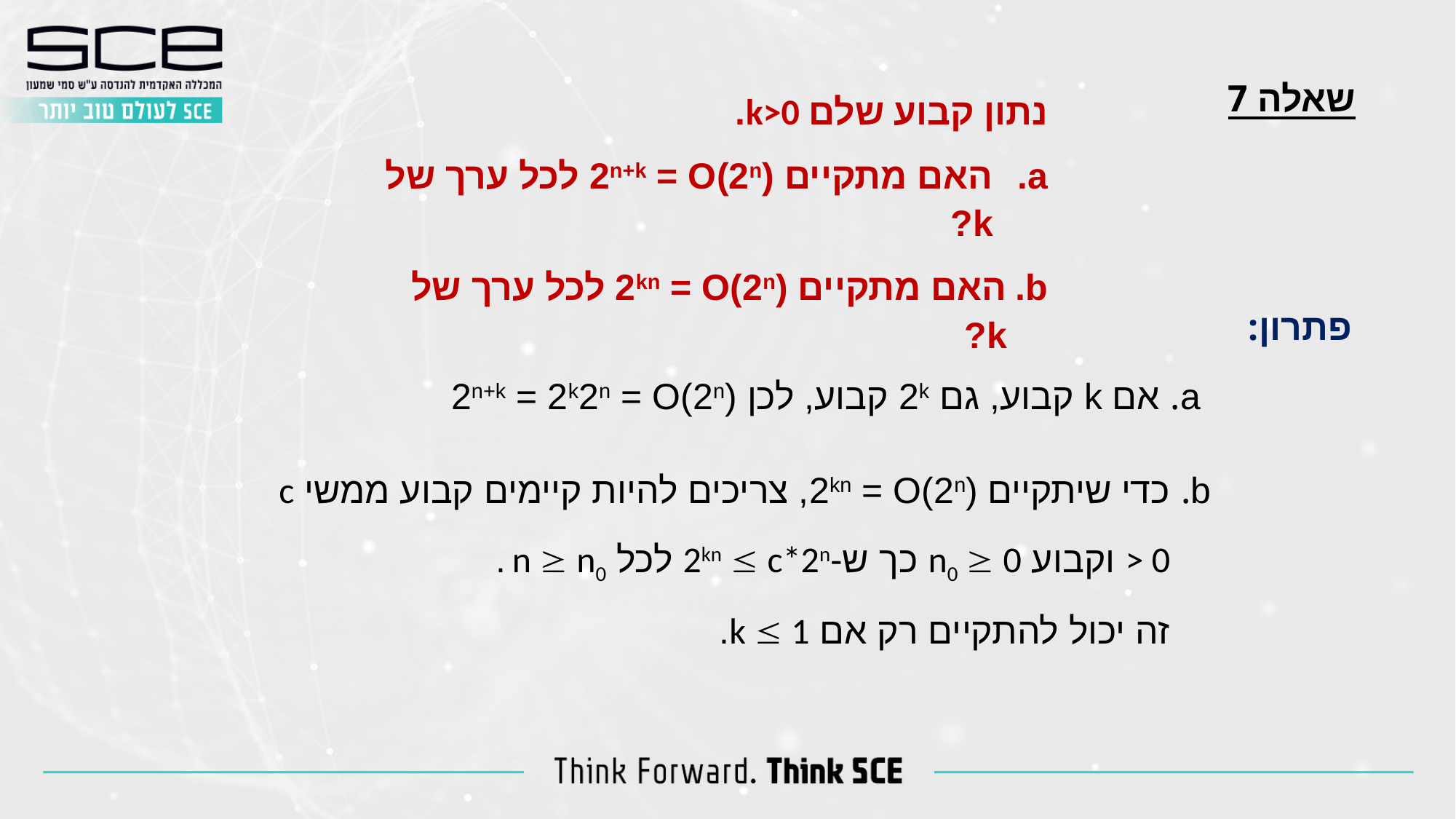

שאלה 7
נתון קבוע שלם k>0.
האם מתקיים 2n+k = O(2n) לכל ערך של k?
האם מתקיים 2kn = O(2n) לכל ערך של k?

פתרון:
אם k קבוע, גם 2k קבוע, לכן 2n+k = 2k2n = O(2n)
כדי שיתקיים 2kn = O(2n), צריכים להיות קיימים קבוע ממשי c > 0 וקבוע n0 ≥ 0 כך ש-2kn ≤ c*2n לכל n ≥ n0 .
    זה יכול להתקיים רק אם k ≤ 1.